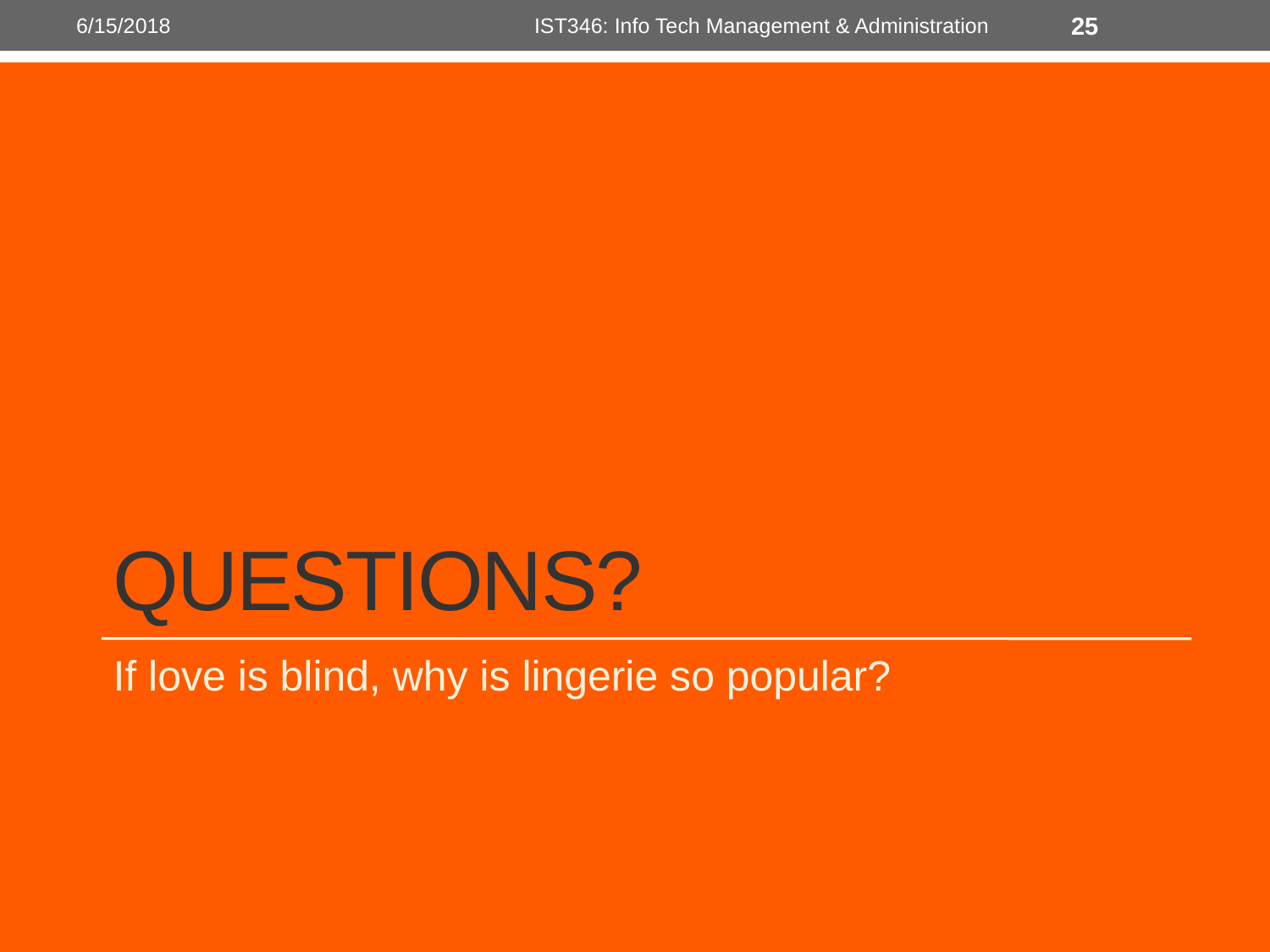

6/15/2018
IST346: Info Tech Management & Administration
25
# Questions?
If love is blind, why is lingerie so popular?